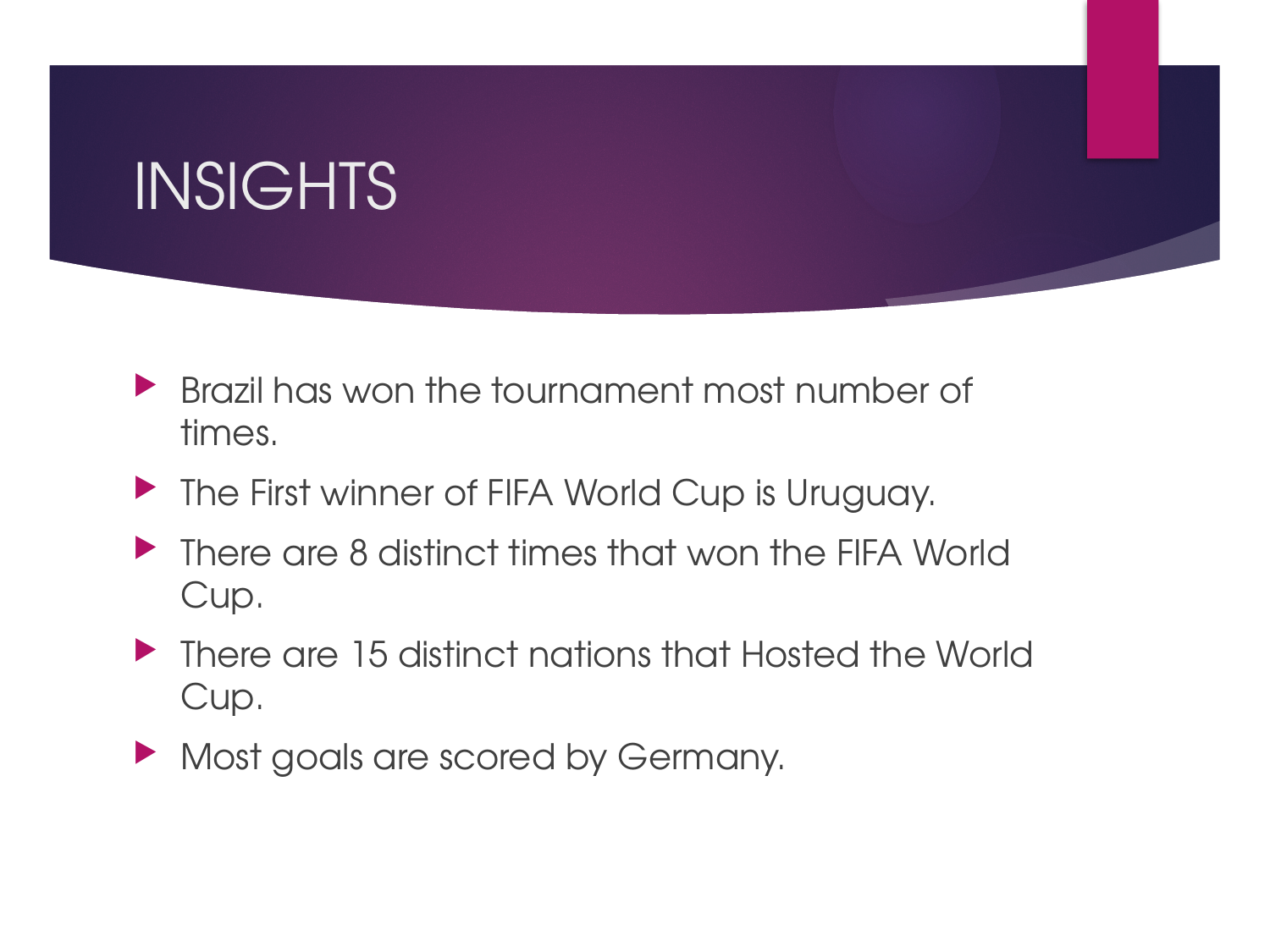

# INSIGHTS
Brazil has won the tournament most number of times.
The First winner of FIFA World Cup is Uruguay.
There are 8 distinct times that won the FIFA World Cup.
There are 15 distinct nations that Hosted the World Cup.
Most goals are scored by Germany.